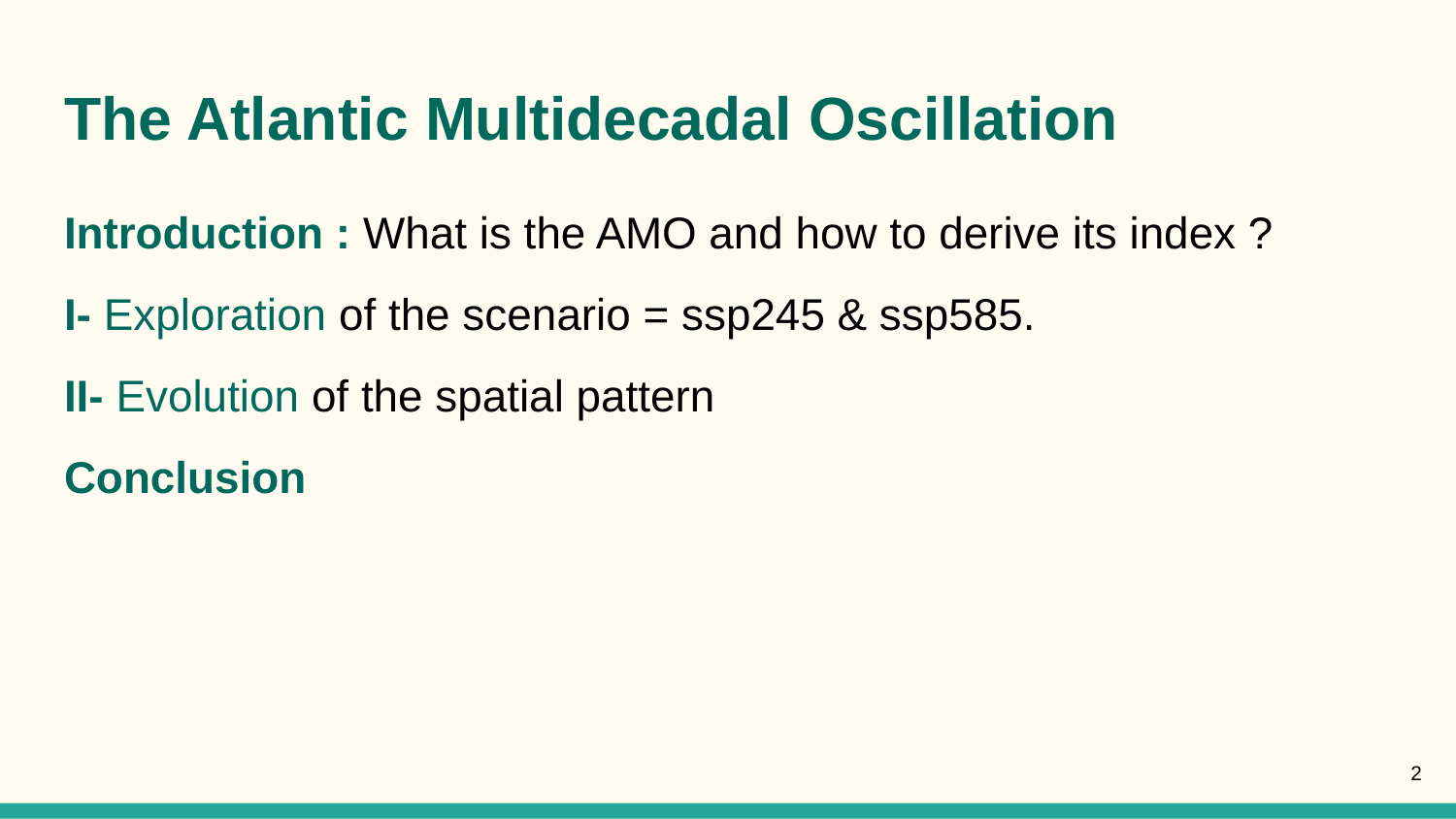

# The Atlantic Multidecadal Oscillation
Introduction : What is the AMO and how to derive its index ?
I- Exploration of the scenario = ssp245 & ssp585.
II- Evolution of the spatial pattern
Conclusion
2